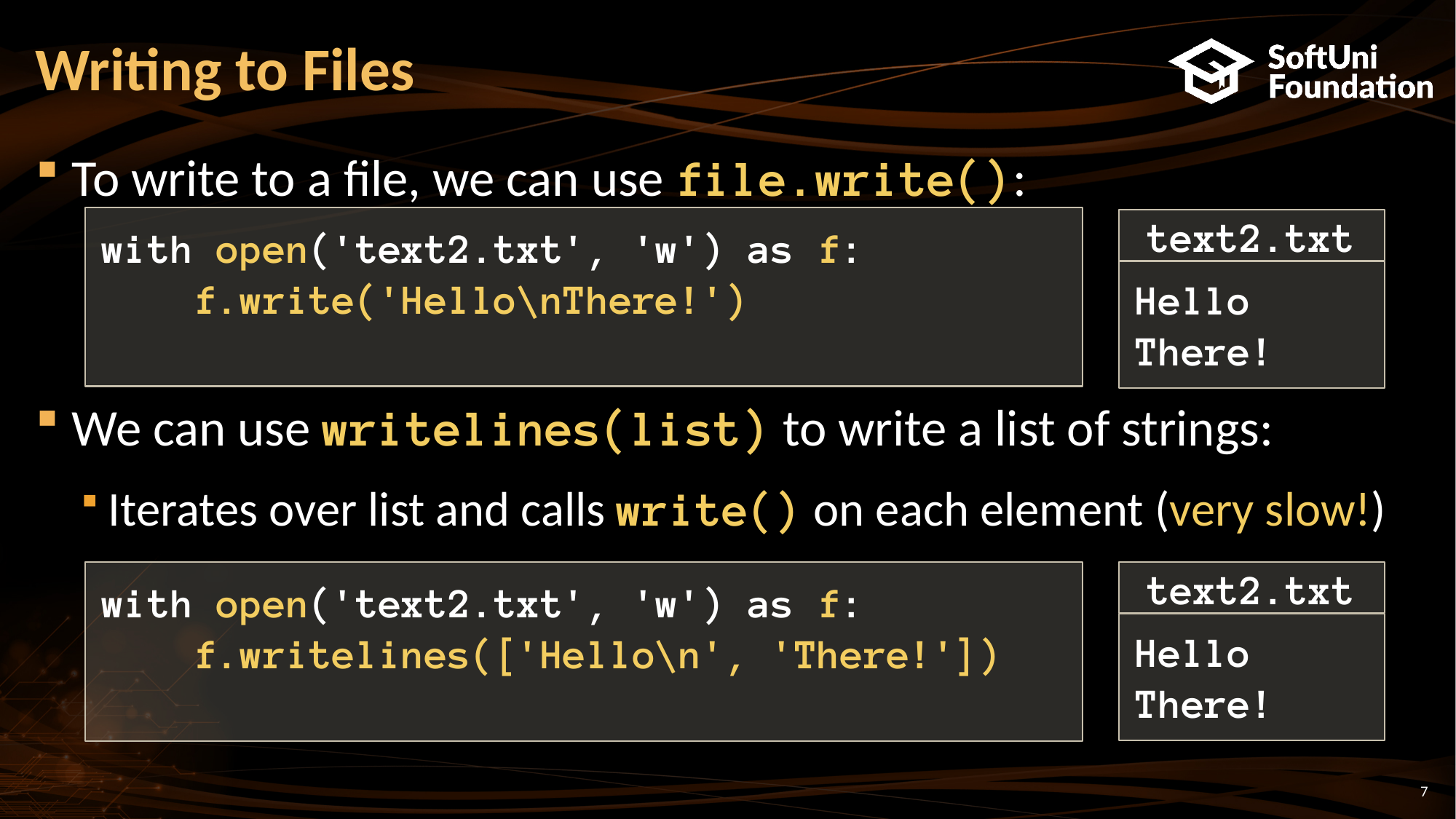

# Writing to Files
To write to a file, we can use file.write():

We can use writelines(list) to write a list of strings:
Iterates over list and calls write() on each element (very slow!)
with open('text2.txt', 'w') as f:
    f.write('Hello\nThere!')

text2.txt
Hello
There!
with open('text2.txt', 'w') as f:
    f.writelines(['Hello\n', 'There!'])

text2.txt
Hello
There!
7